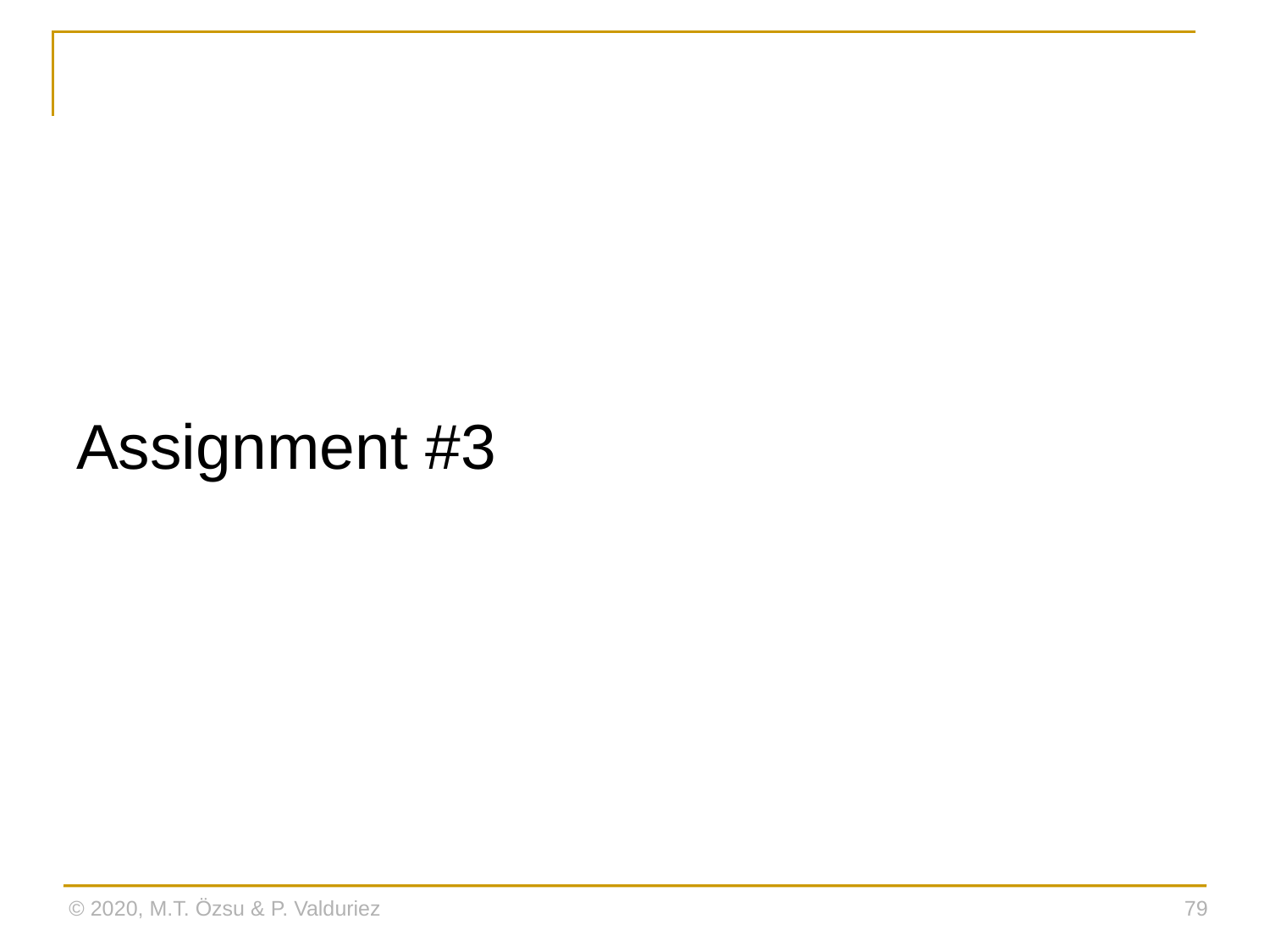

#

Assignment #3
© 2020, M.T. Özsu & P. Valduriez
79